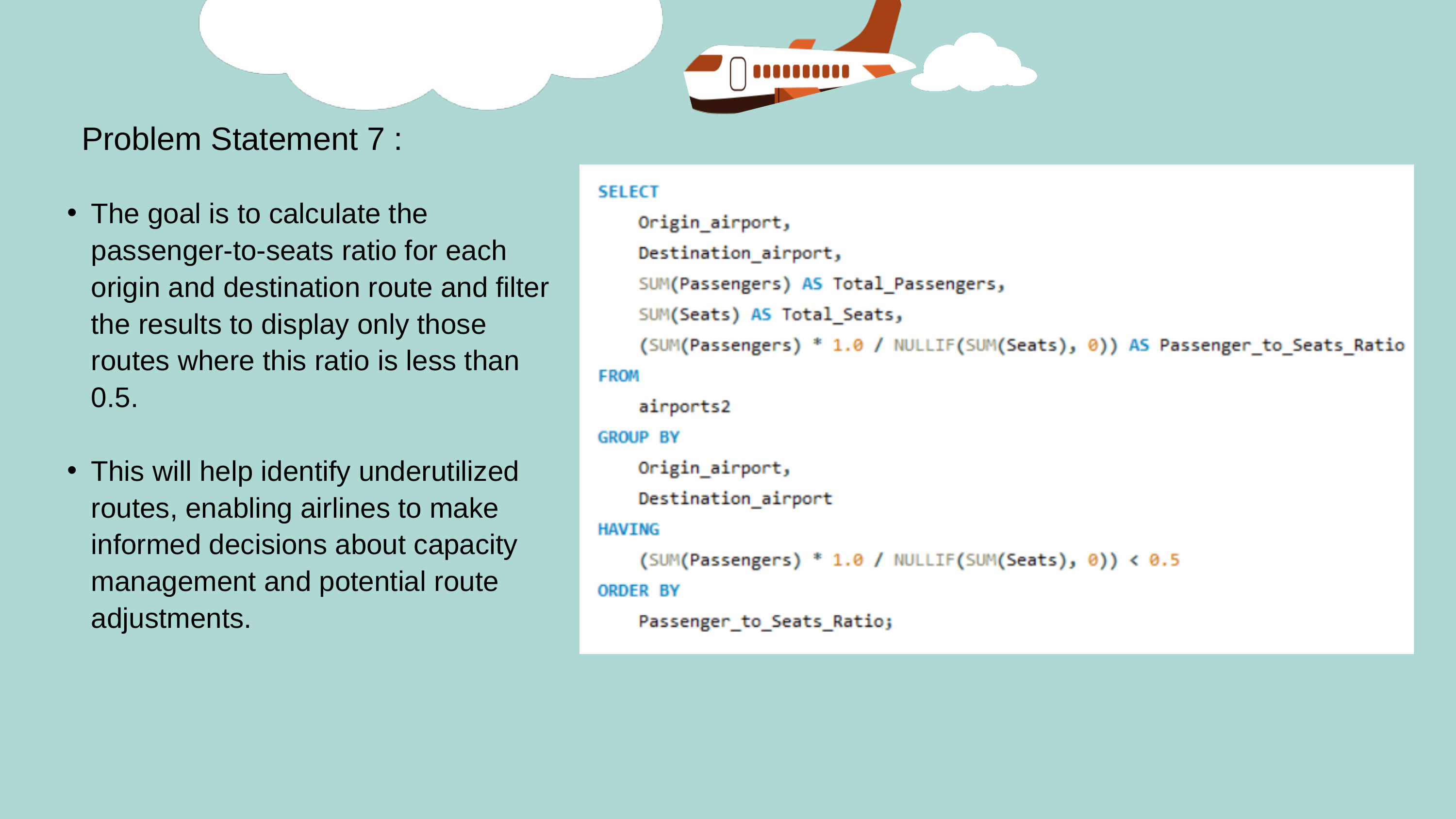

Problem Statement 7 :

The goal is to calculate the passenger-to-seats ratio for each origin and destination route and filter the results to display only those routes where this ratio is less than 0.5.

This will help identify underutilized routes, enabling airlines to make informed decisions about capacity management and potential route adjustments.